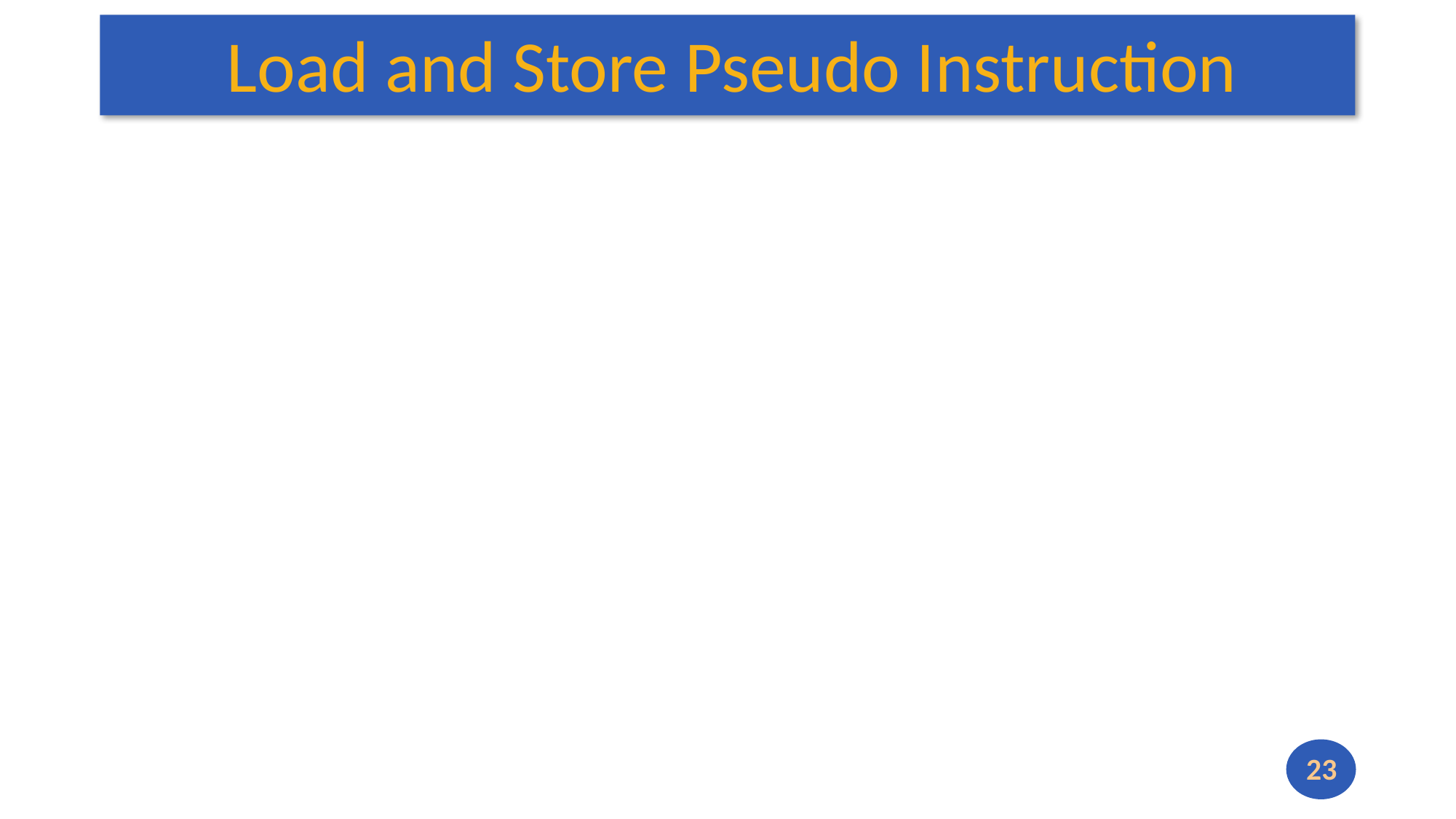

# Load and Store Pseudo Instruction

23